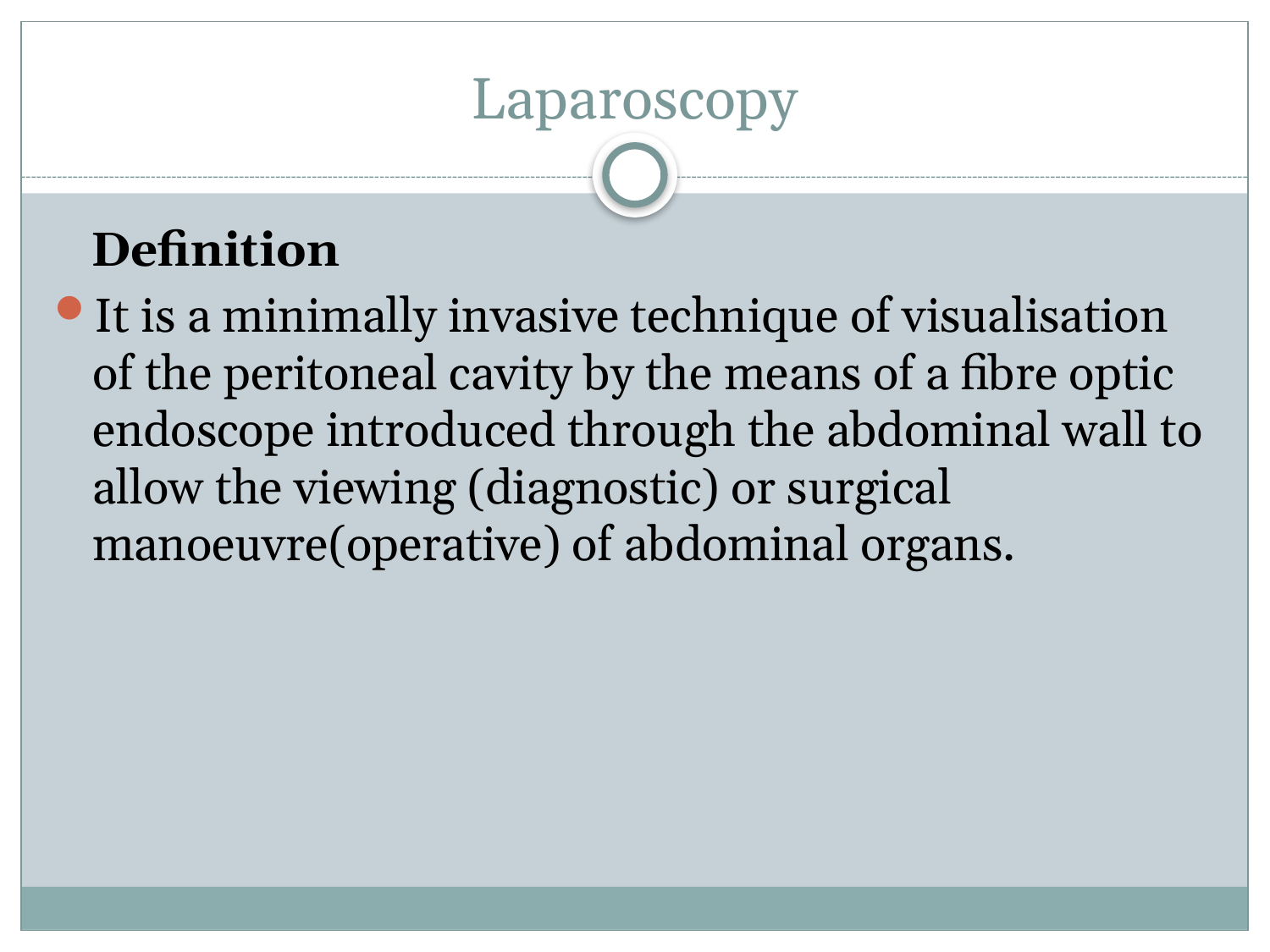

# Laparoscopy
   Definition
It is a minimally invasive technique of visualisation of the peritoneal cavity by the means of a fibre optic endoscope introduced through the abdominal wall to allow the viewing (diagnostic) or surgical manoeuvre(operative) of abdominal organs.